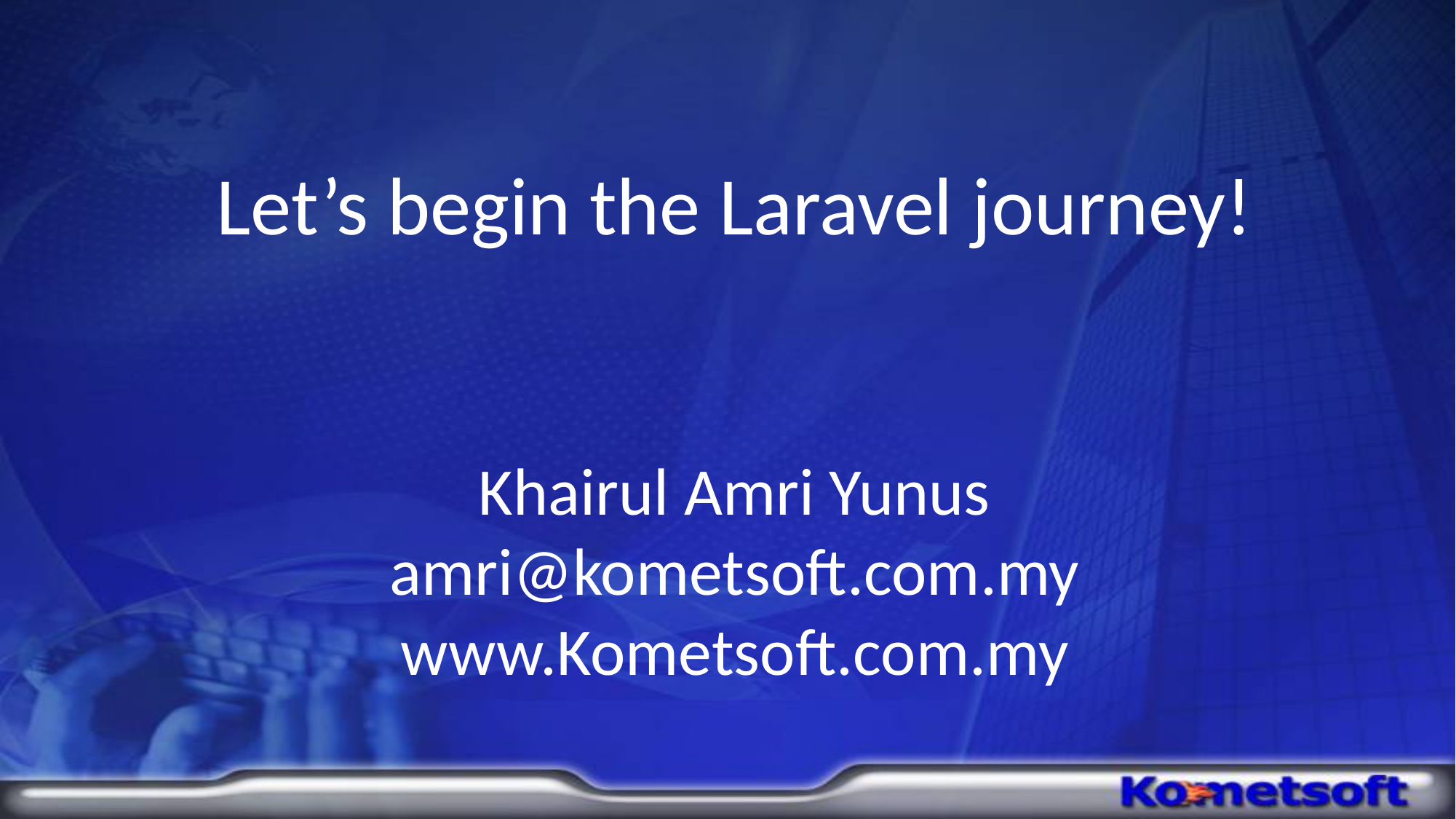

Let’s begin the Laravel journey!

Khairul Amri Yunus
amri@kometsoft.com.my
www.Kometsoft.com.my